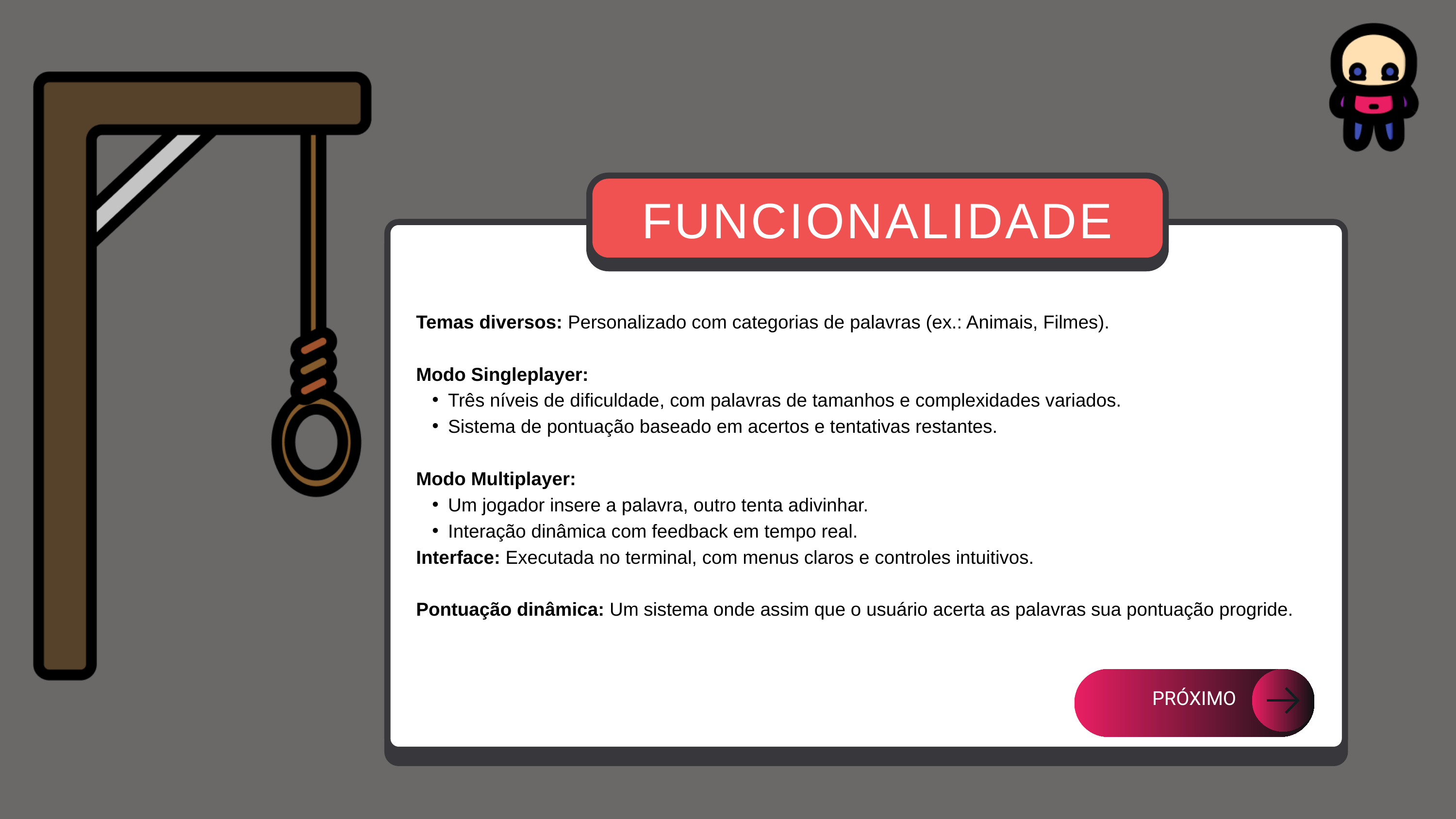

FUNCIONALIDADE

Temas diversos: Personalizado com categorias de palavras (ex.: Animais, Filmes).

Modo Singleplayer:
Três níveis de dificuldade, com palavras de tamanhos e complexidades variados.
Sistema de pontuação baseado em acertos e tentativas restantes.

Modo Multiplayer:
Um jogador insere a palavra, outro tenta adivinhar.
Interação dinâmica com feedback em tempo real.
Interface: Executada no terminal, com menus claros e controles intuitivos.

Pontuação dinâmica: Um sistema onde assim que o usuário acerta as palavras sua pontuação progride.

PRÓXIMO